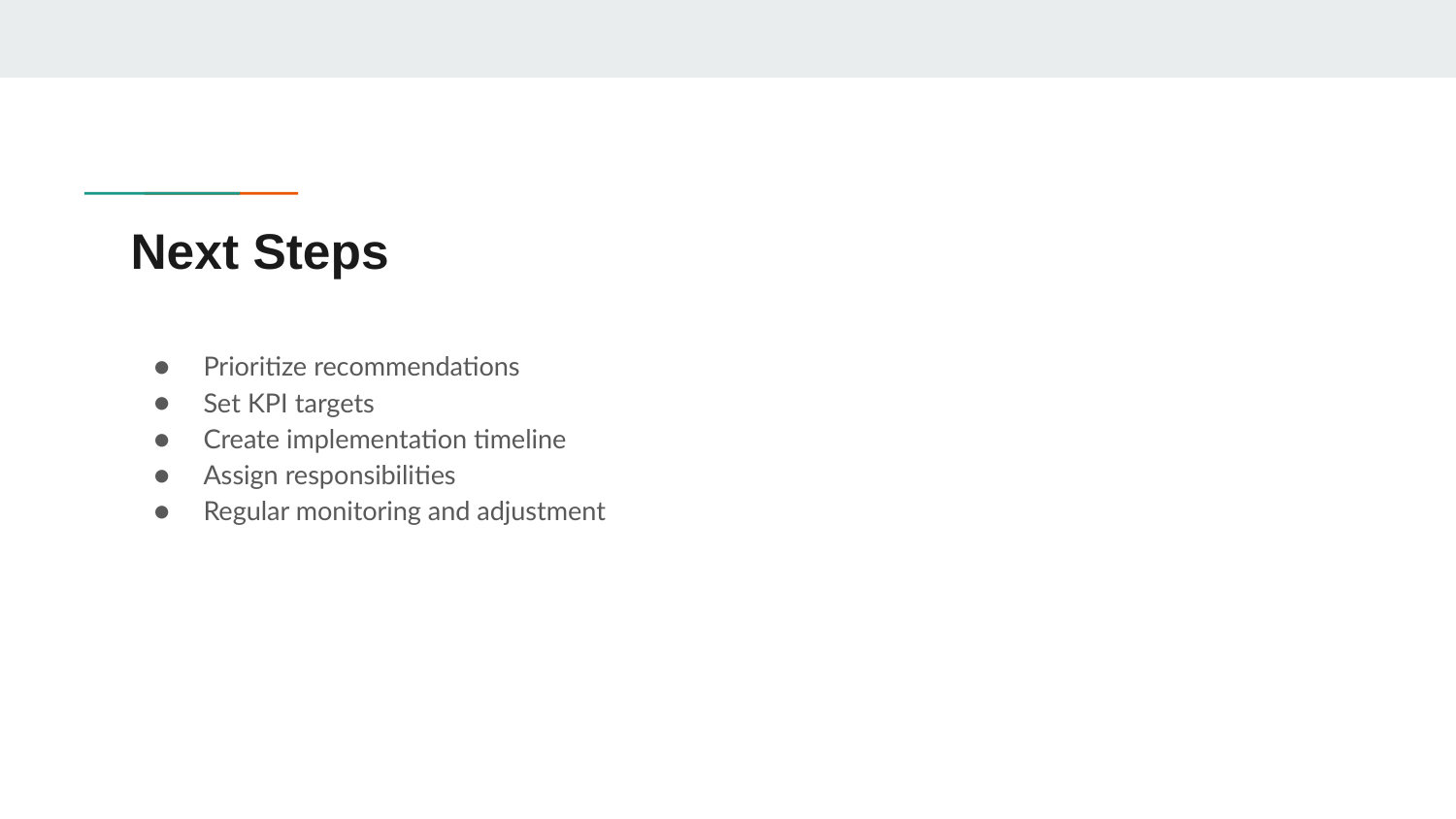

# Next Steps
Prioritize recommendations
Set KPI targets
Create implementation timeline
Assign responsibilities
Regular monitoring and adjustment